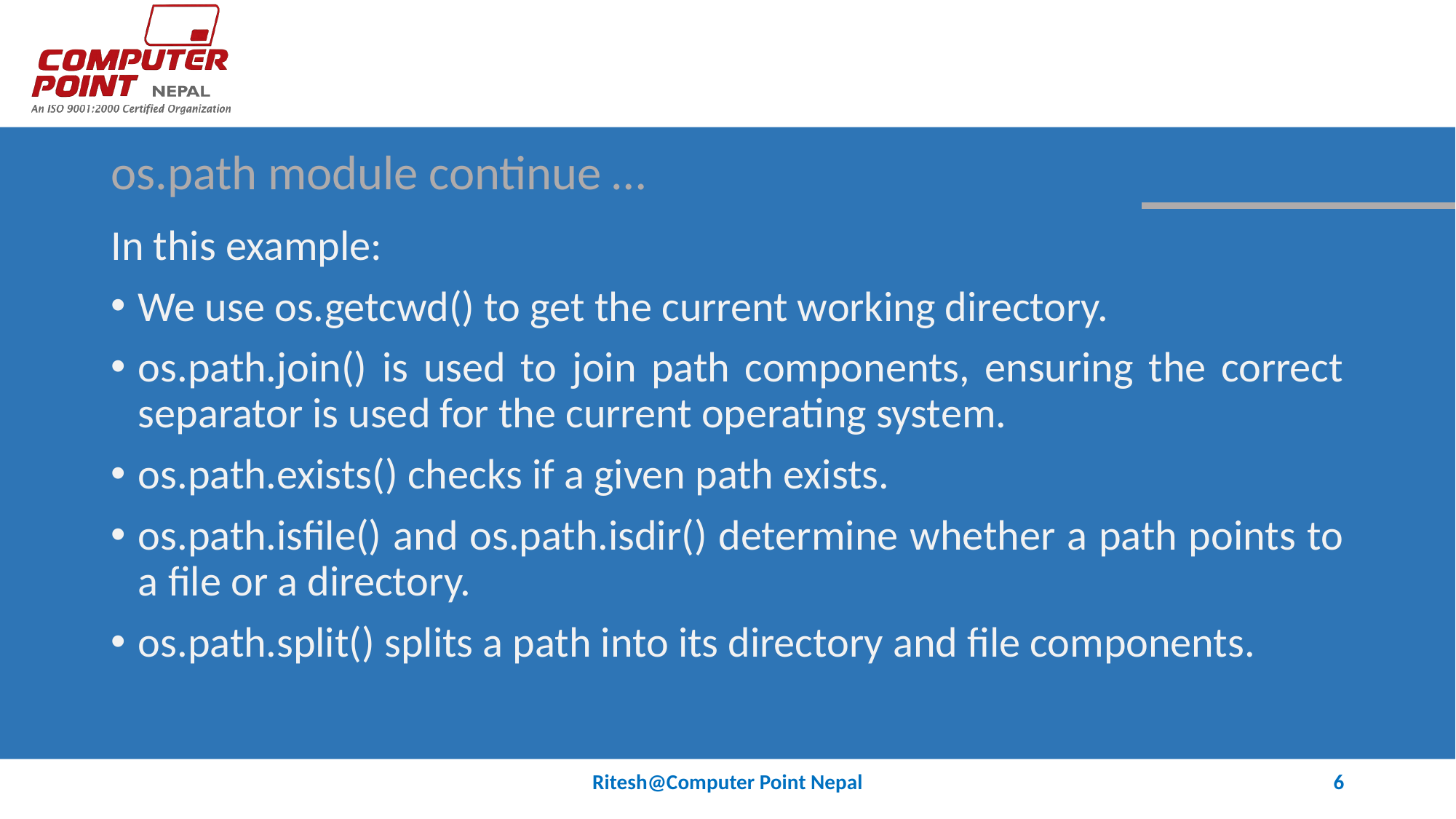

# os.path module continue …
In this example:
We use os.getcwd() to get the current working directory.
os.path.join() is used to join path components, ensuring the correct separator is used for the current operating system.
os.path.exists() checks if a given path exists.
os.path.isfile() and os.path.isdir() determine whether a path points to a file or a directory.
os.path.split() splits a path into its directory and file components.

Ritesh@Computer Point Nepal

6